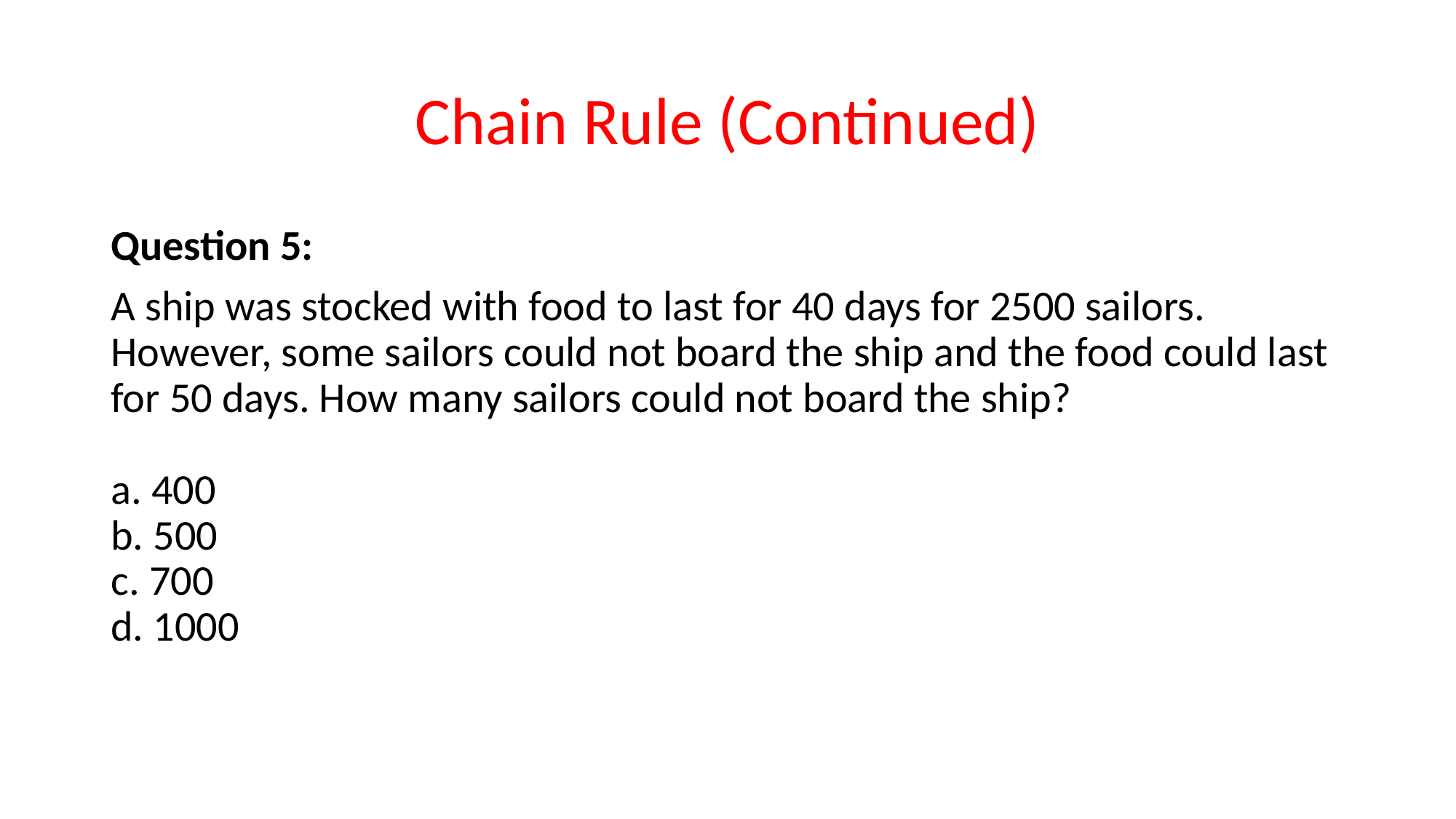

# Chain Rule (Continued)
Question 5:
A ship was stocked with food to last for 40 days for 2500 sailors. However, some sailors could not board the ship and the food could last for 50 days. How many sailors could not board the ship?
a. 400
b. 500
c. 700
d. 1000